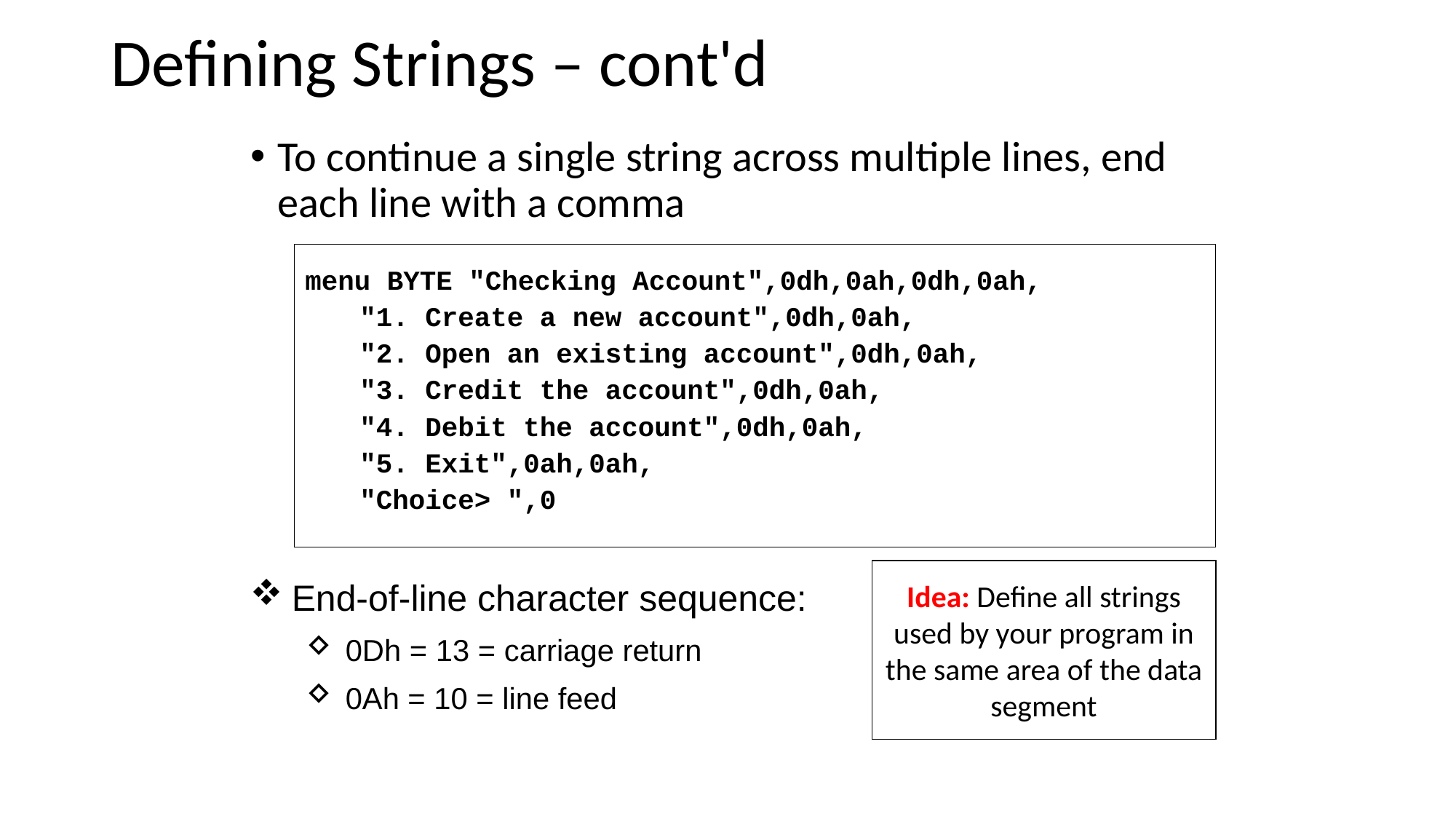

# Defining Strings – cont'd
To continue a single string across multiple lines, end each line with a comma
menu BYTE "Checking Account",0dh,0ah,0dh,0ah,
	"1. Create a new account",0dh,0ah,
	"2. Open an existing account",0dh,0ah,
	"3. Credit the account",0dh,0ah,
	"4. Debit the account",0dh,0ah,
	"5. Exit",0ah,0ah,
	"Choice> ",0
Idea: Define all strings used by your program in the same area of the data segment
End-of-line character sequence:
0Dh = 13 = carriage return
0Ah = 10 = line feed